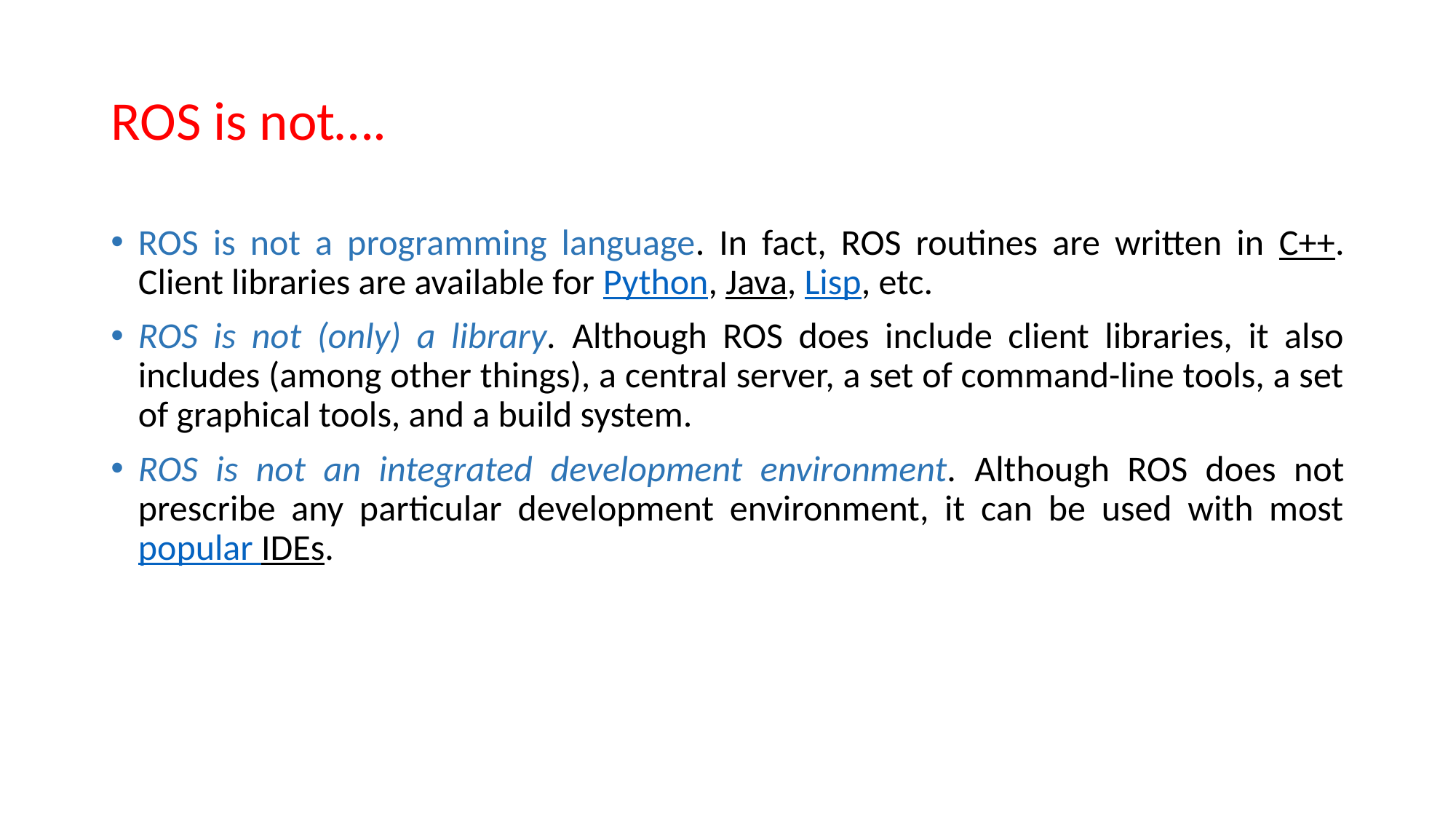

# ROS is not….
ROS is not a programming language. In fact, ROS routines are written in C++. Client libraries are available for Python, Java, Lisp, etc.
ROS is not (only) a library. Although ROS does include client libraries, it also includes (among other things), a central server, a set of command-line tools, a set of graphical tools, and a build system.
ROS is not an integrated development environment. Although ROS does not prescribe any particular development environment, it can be used with most popular IDEs.